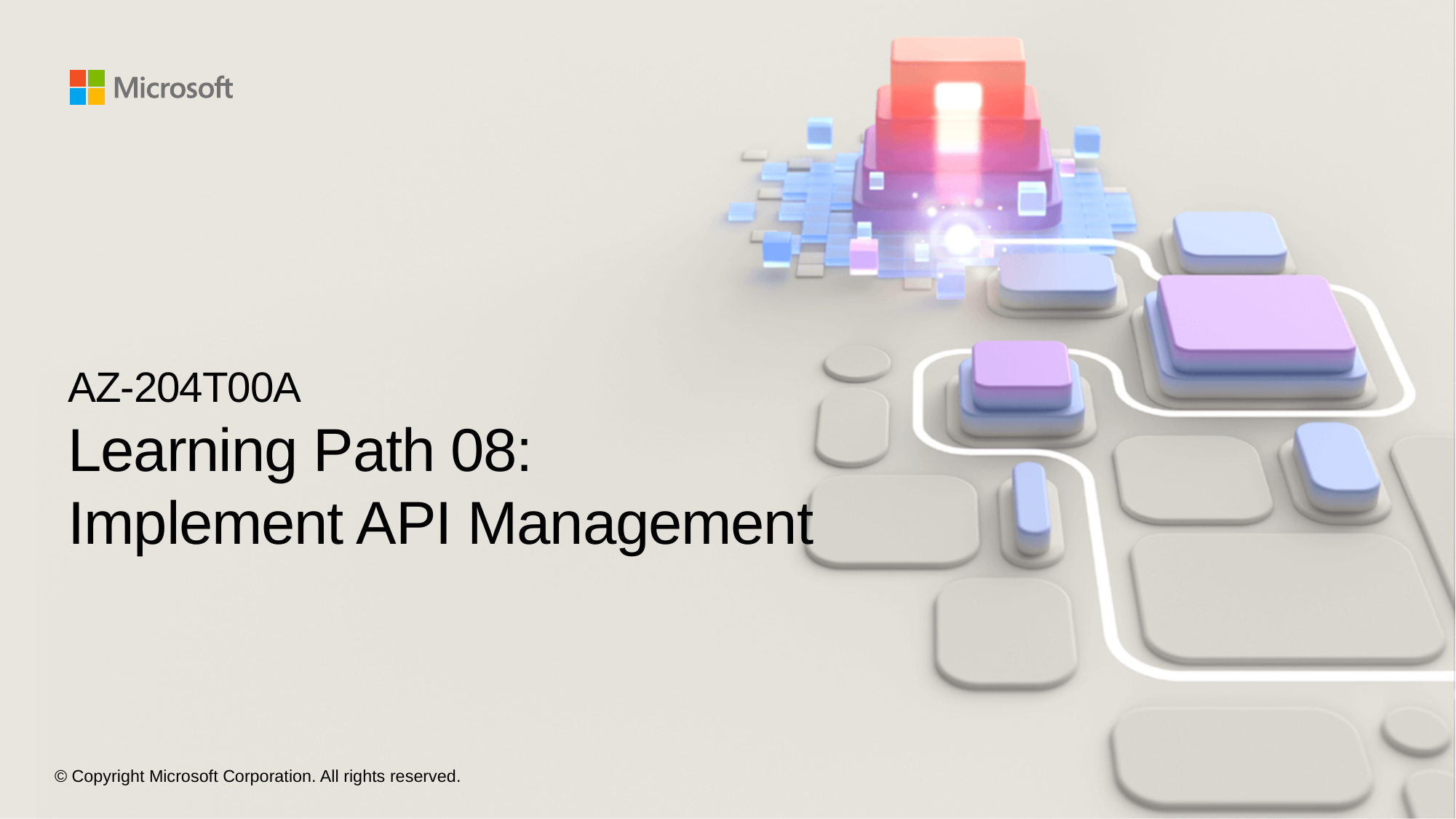

# AZ-204T00A Learning Path 08: Implement API Management